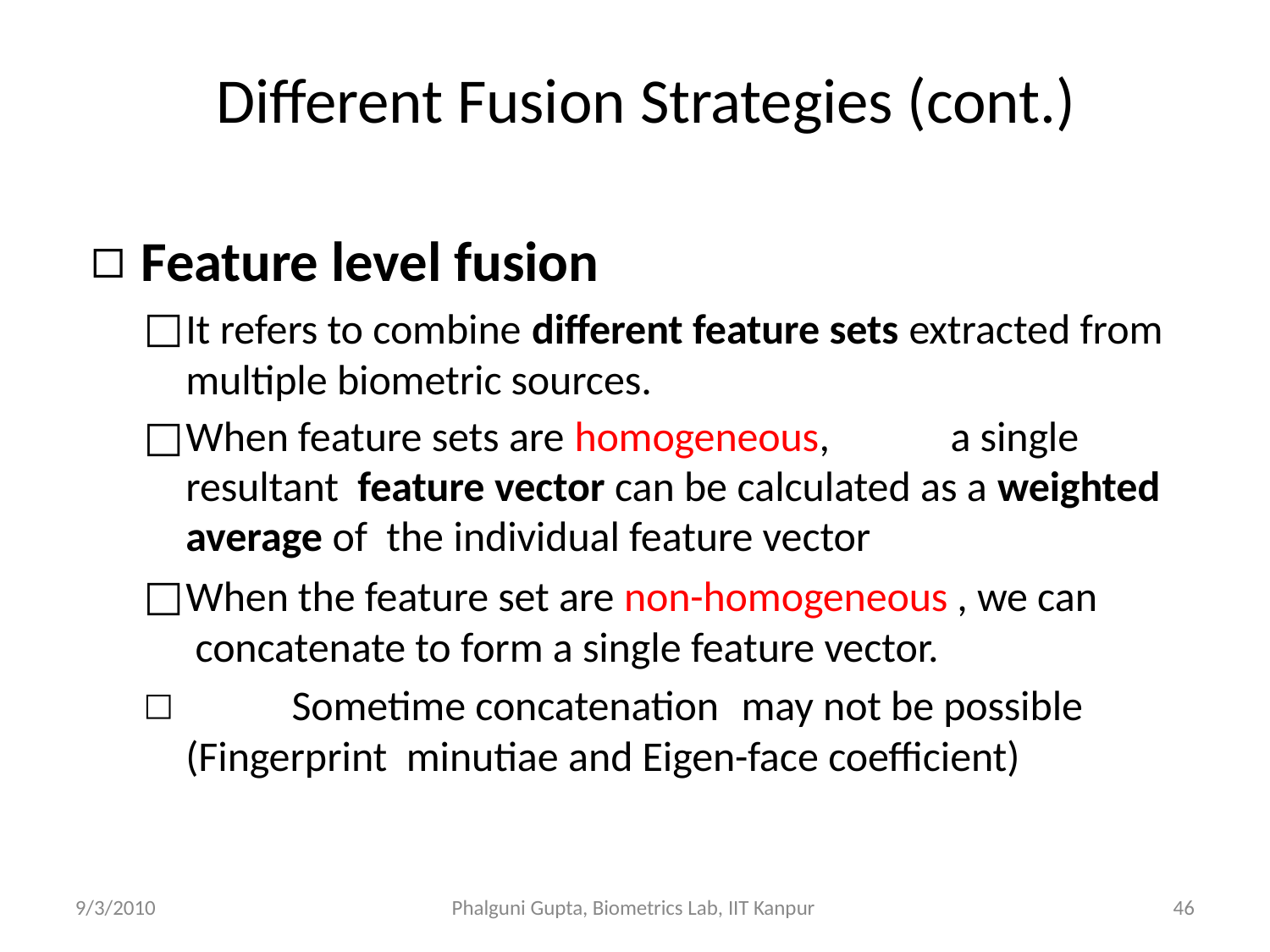

# Different Fusion Strategies (cont.)
Feature level fusion
It refers to combine different feature sets extracted from  multiple biometric sources.
When feature sets are homogeneous,	a single resultant  feature vector can be calculated as a weighted average of  the individual feature vector
When the feature set are non-homogeneous , we can  concatenate to form a single feature vector.
	Sometime concatenation	may not be possible (Fingerprint  minutiae and Eigen-face coefficient)
9/3/2010
Phalguni Gupta, Biometrics Lab, IIT Kanpur
46